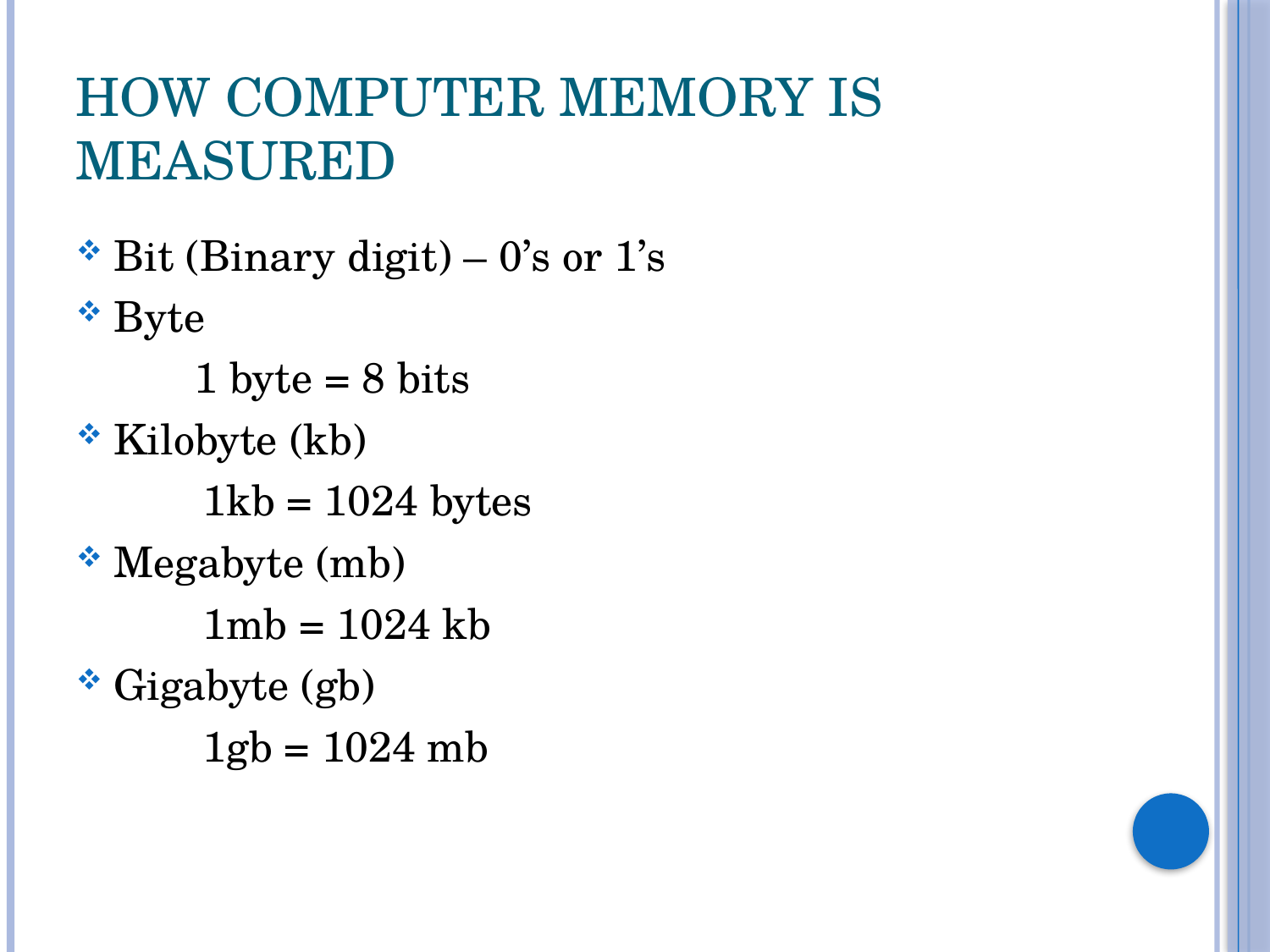

# How computer memory is measured
Bit (Binary digit) – 0’s or 1’s
Byte
          1 byte = 8 bits
Kilobyte (kb)
	1kb = 1024 bytes
Megabyte (mb)
	1mb = 1024 kb
Gigabyte (gb)
	1gb = 1024 mb